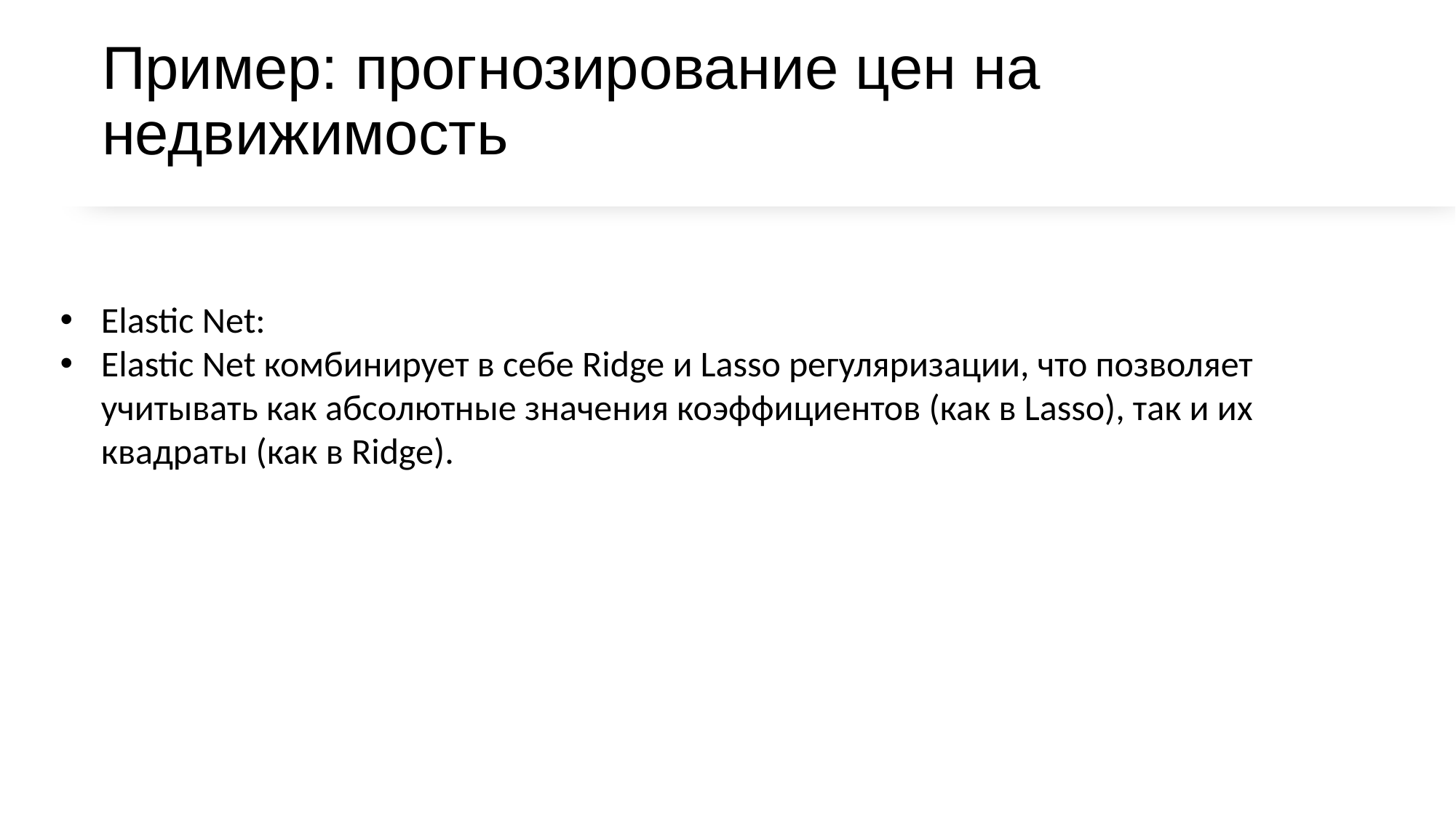

# Пример: прогнозирование цен на недвижимость
Elastic Net:
Elastic Net комбинирует в себе Ridge и Lasso регуляризации, что позволяет учитывать как абсолютные значения коэффициентов (как в Lasso), так и их квадраты (как в Ridge).